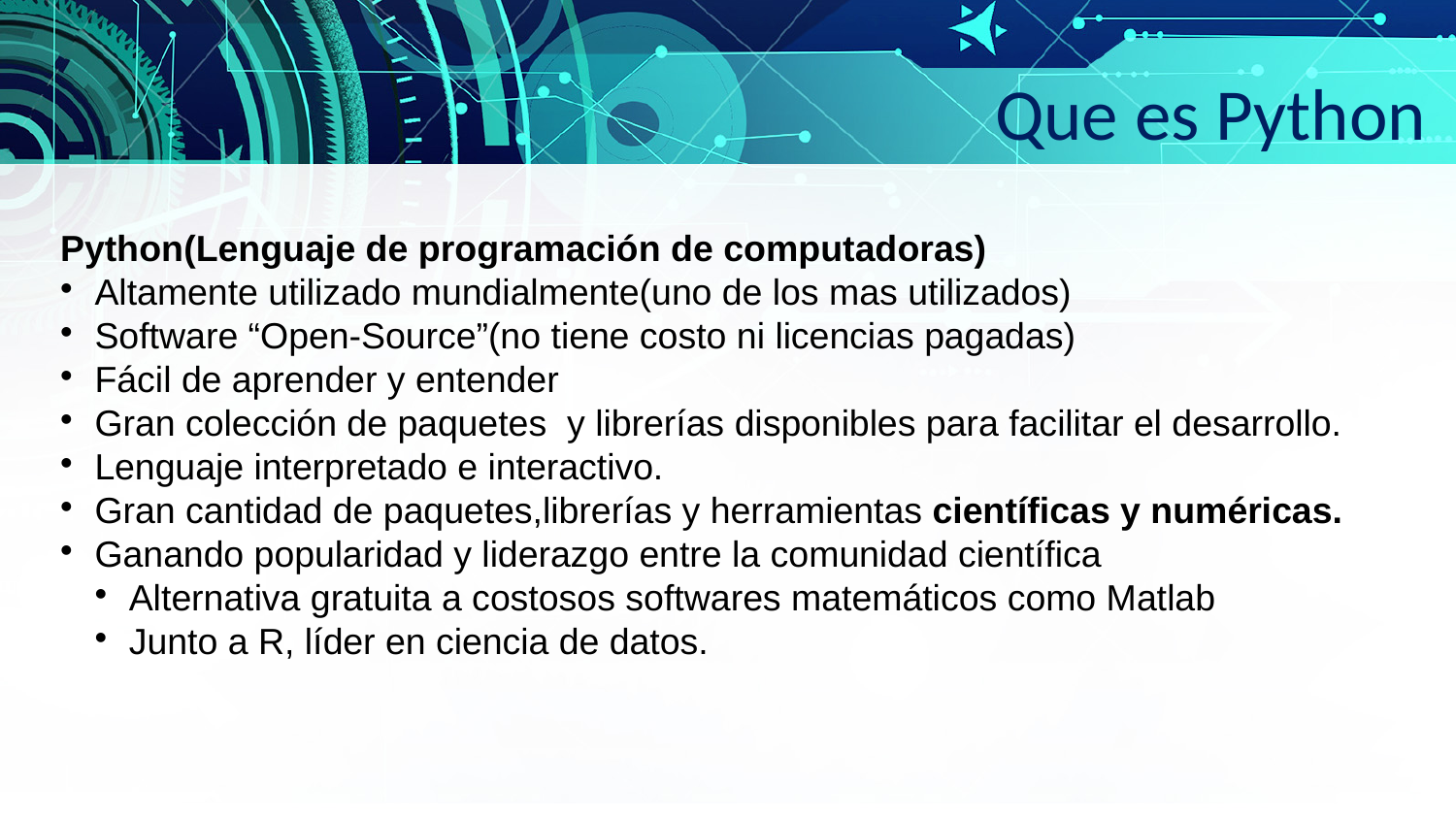

Que es Python

Python(Lenguaje de programación de computadoras)
Altamente utilizado mundialmente(uno de los mas utilizados)
Software “Open-Source”(no tiene costo ni licencias pagadas)
Fácil de aprender y entender
Gran colección de paquetes  y librerías disponibles para facilitar el desarrollo.
Lenguaje interpretado e interactivo.
Gran cantidad de paquetes,librerías y herramientas científicas y numéricas.
Ganando popularidad y liderazgo entre la comunidad científica
Alternativa gratuita a costosos softwares matemáticos como Matlab
Junto a R, líder en ciencia de datos.